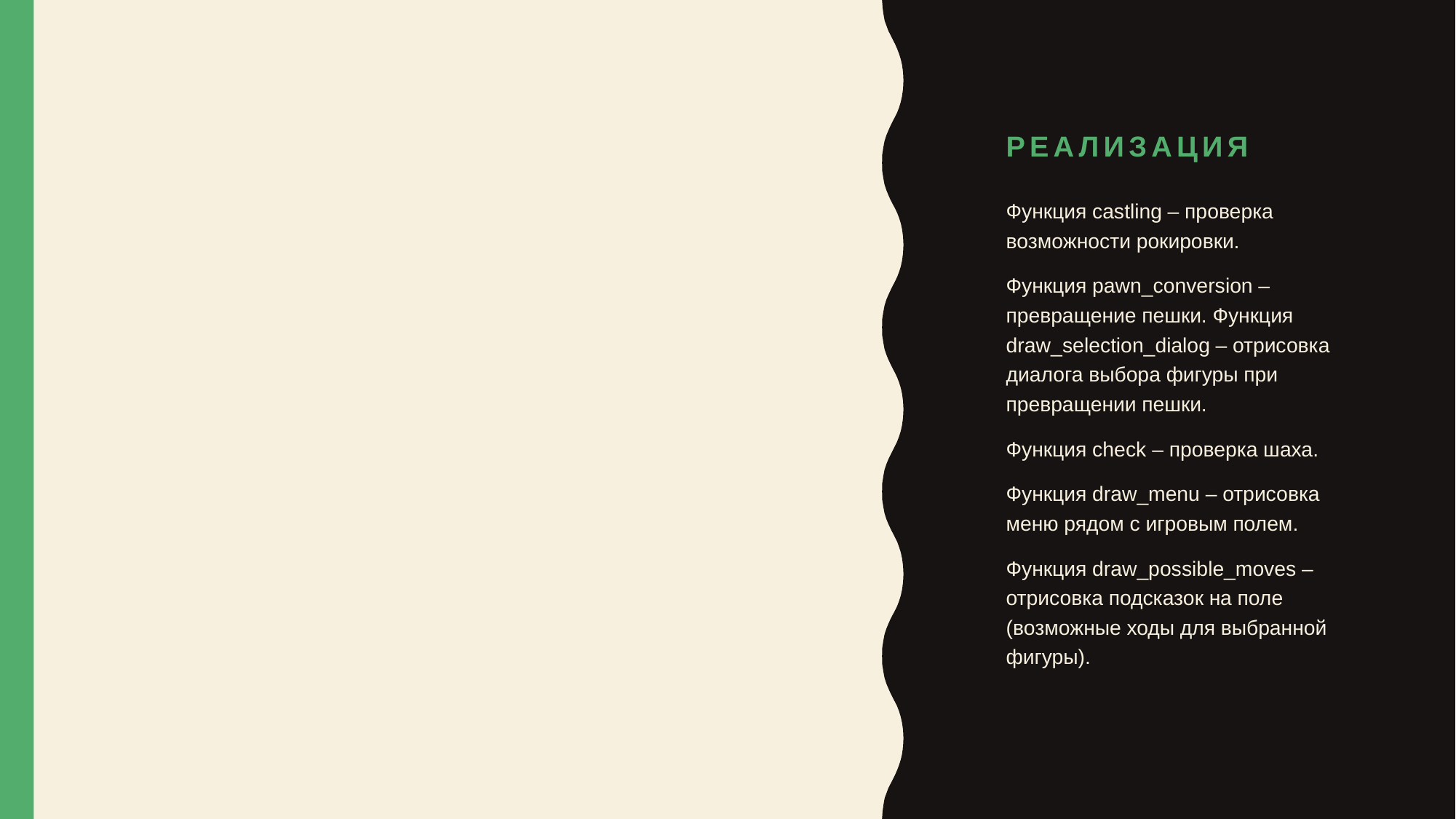

# реализация

Функция castling – проверка возможности рокировки.
Функция pawn_conversion – превращение пешки. Функция draw_selection_dialog – отрисовка диалога выбора фигуры при превращении пешки.
Функция check – проверка шаха.
Функция draw_menu – отрисовка меню рядом с игровым полем.
Функция draw_possible_moves – отрисовка подсказок на поле (возможные ходы для выбранной фигуры).